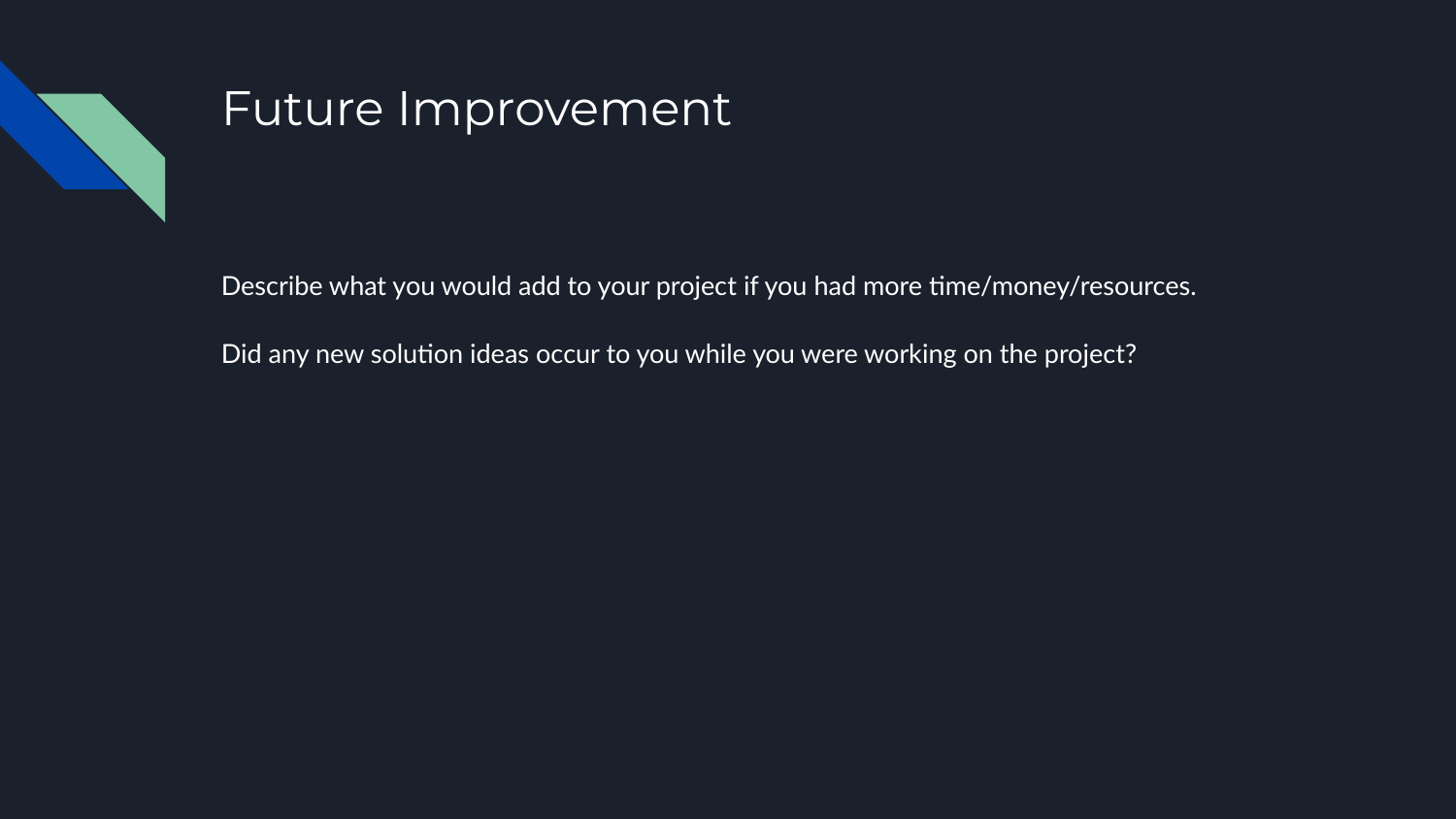

# Future Improvement
Describe what you would add to your project if you had more time/money/resources.
Did any new solution ideas occur to you while you were working on the project?